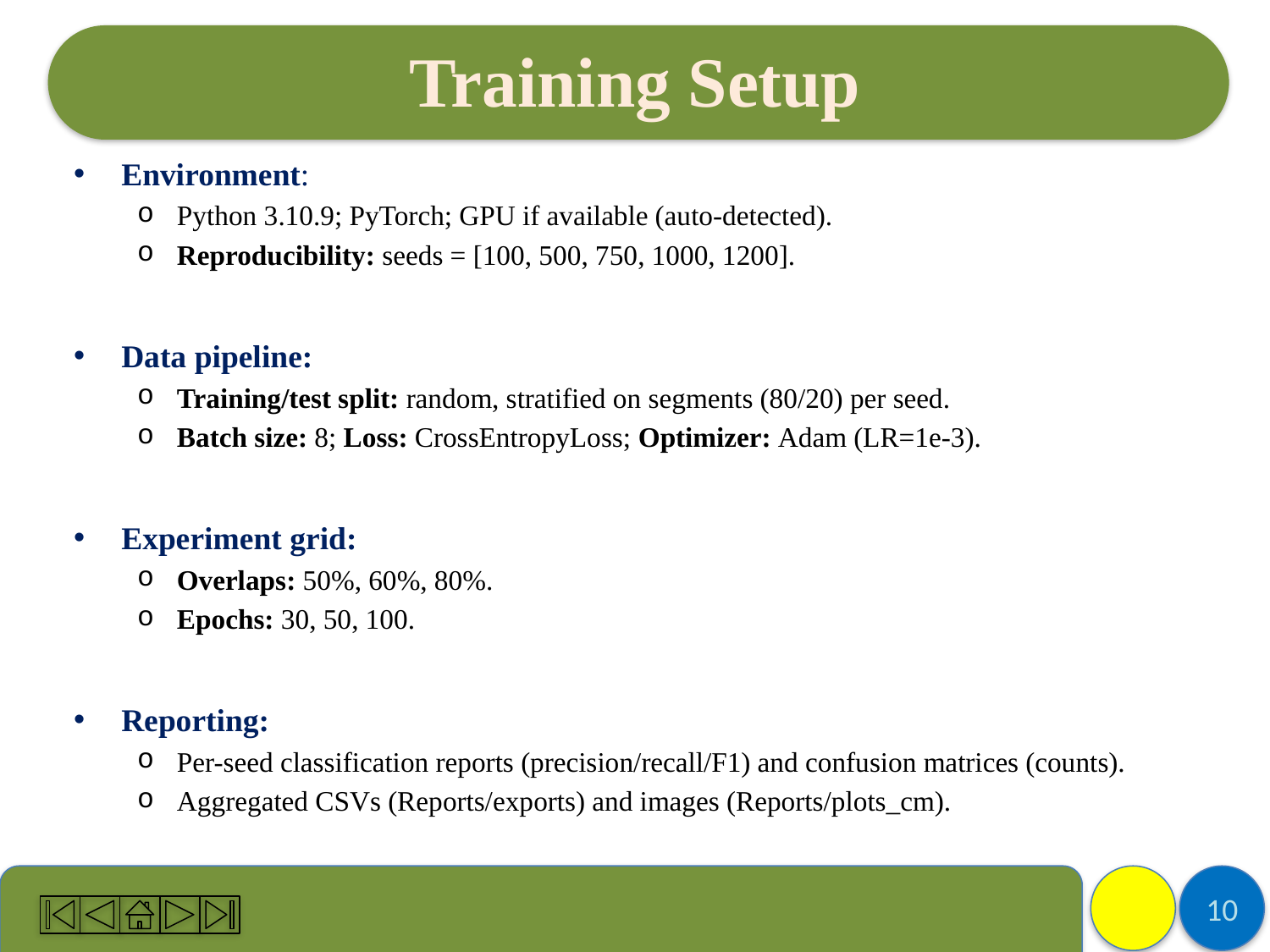

# Training Setup

Environment:
Python 3.10.9; PyTorch; GPU if available (auto-detected).
Reproducibility: seeds = [100, 500, 750, 1000, 1200].

Data pipeline:
Training/test split: random, stratified on segments (80/20) per seed.
Batch size: 8; Loss: CrossEntropyLoss; Optimizer: Adam (LR=1e‑3).

Experiment grid:
Overlaps: 50%, 60%, 80%.
Epochs: 30, 50, 100.

Reporting:
Per-seed classification reports (precision/recall/F1) and confusion matrices (counts).
Aggregated CSVs (Reports/exports) and images (Reports/plots_cm).

10